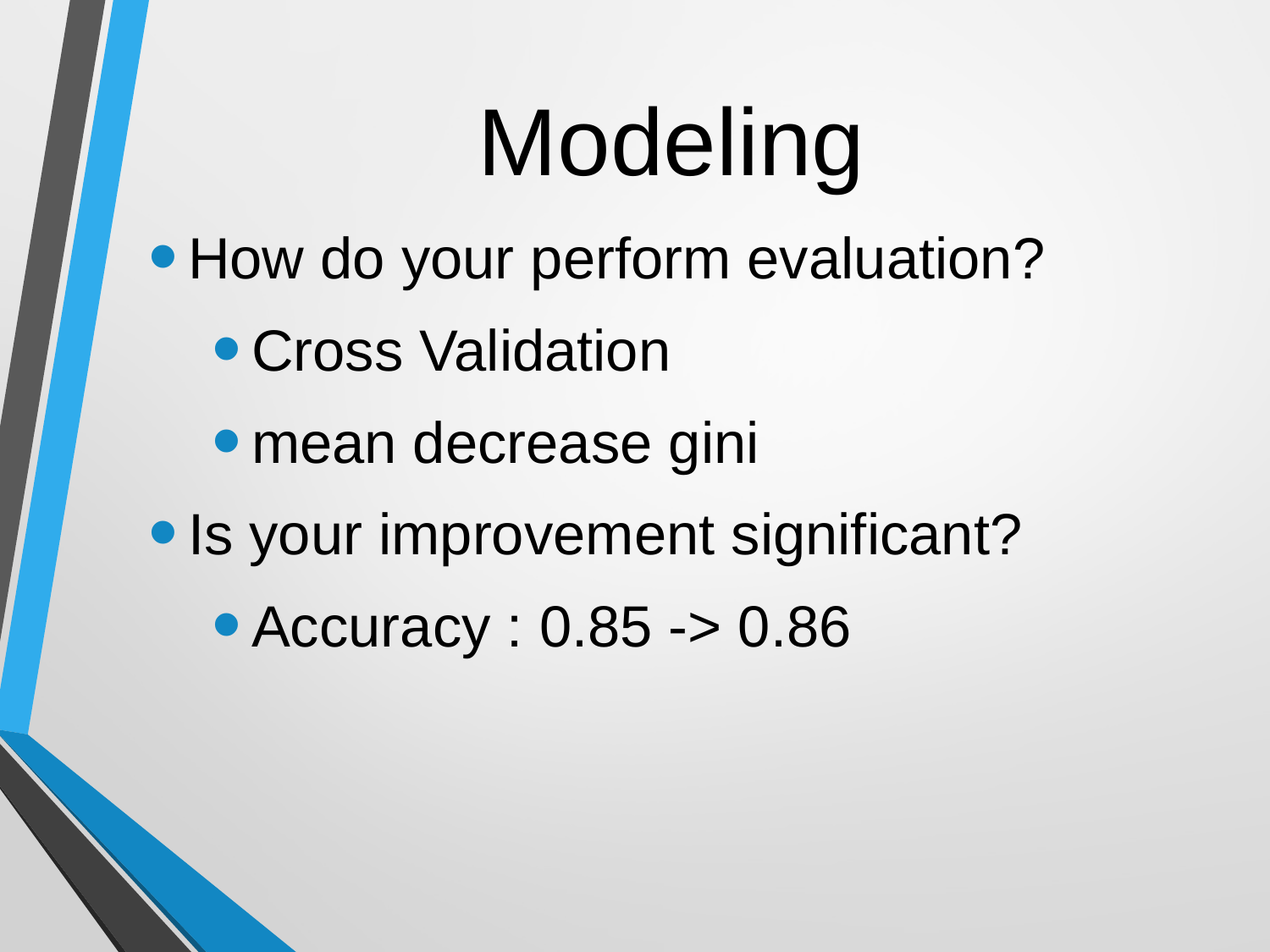

# Modeling
How do your perform evaluation?
Cross Validation
mean decrease gini
Is your improvement significant?
Accuracy : 0.85 -> 0.86